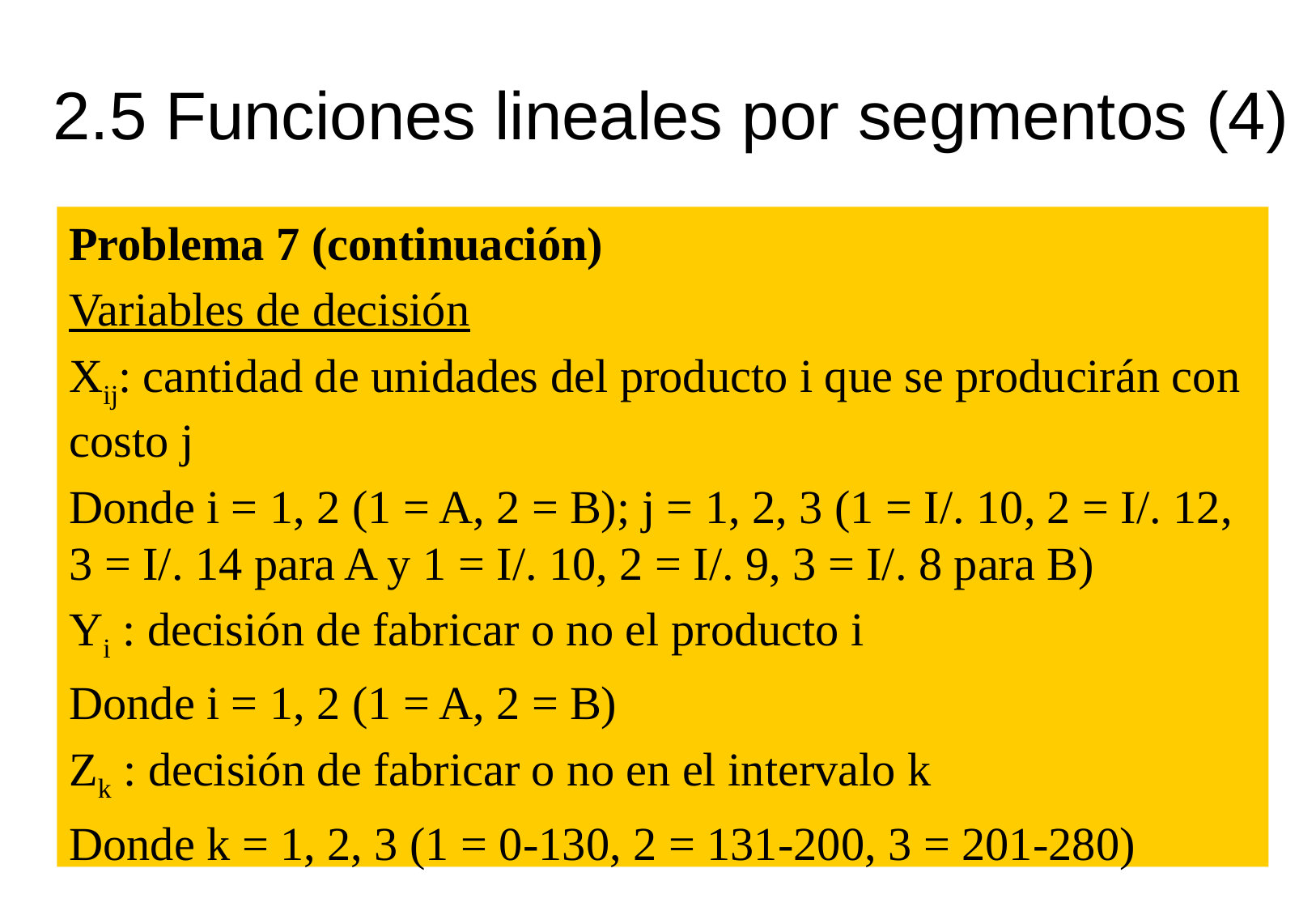

# 2.5 Funciones lineales por segmentos (4)
Problema 7 (continuación)
Variables de decisión
Xij: cantidad de unidades del producto i que se producirán con costo j
Donde i = 1, 2 (1 = A, 2 = B); j = 1, 2, 3 (1 = I/. 10, 2 = I/. 12, 3 = I/. 14 para A y 1 = I/. 10, 2 = I/. 9, 3 = I/. 8 para B)
Yi : decisión de fabricar o no el producto i
Donde i = 1, 2 (1 = A, 2 = B)
Zk : decisión de fabricar o no en el intervalo k
Donde k = 1, 2, 3 (1 = 0-130, 2 = 131-200, 3 = 201-280)
42